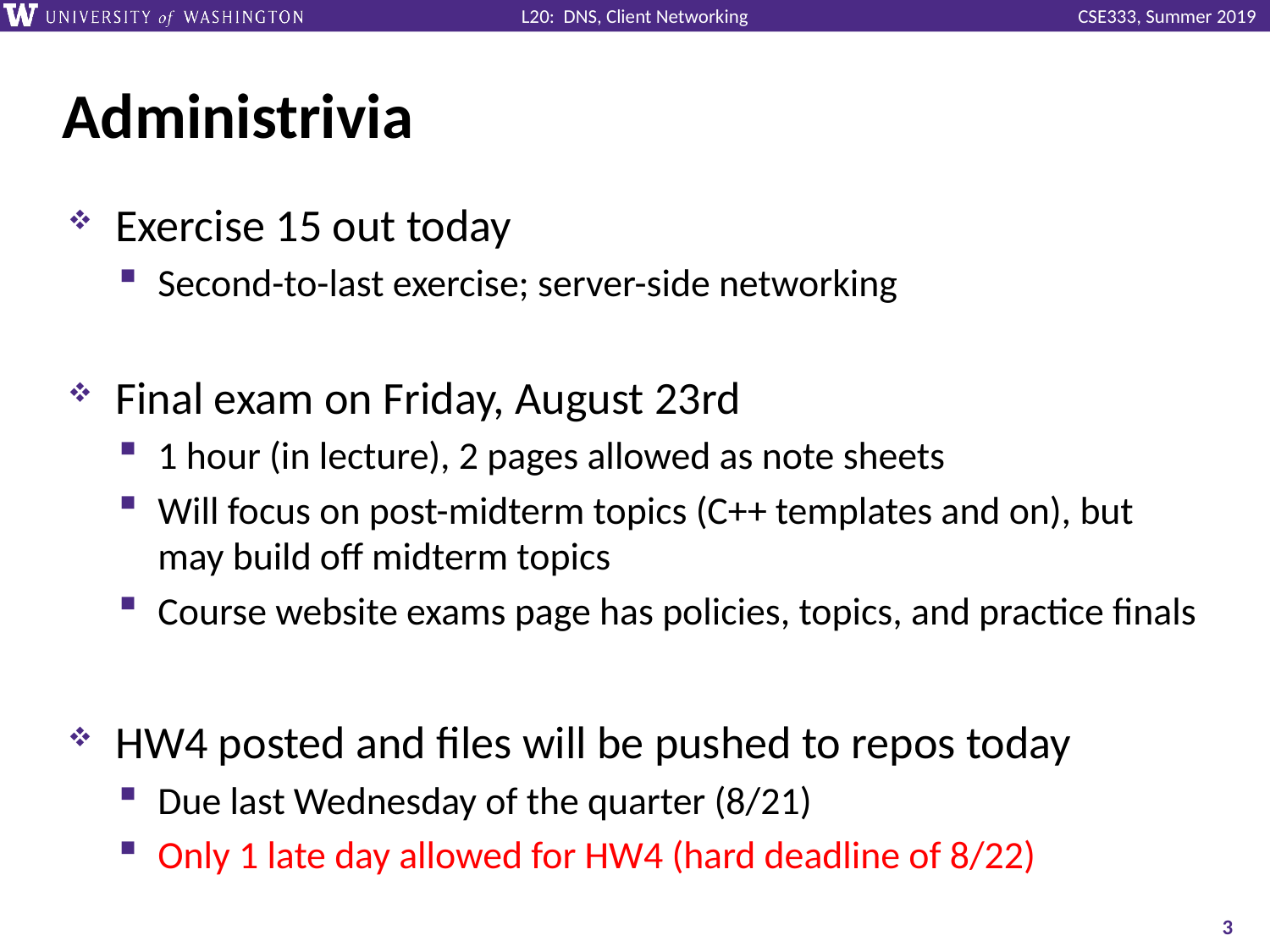

# Administrivia
Exercise 15 out today
Second-to-last exercise; server-side networking

Final exam on Friday, August 23rd
1 hour (in lecture), 2 pages allowed as note sheets
Will focus on post-midterm topics (C++ templates and on), but may build off midterm topics
Course website exams page has policies, topics, and practice finals

HW4 posted and files will be pushed to repos today
Due last Wednesday of the quarter (8/21)
Only 1 late day allowed for HW4 (hard deadline of 8/22)

3